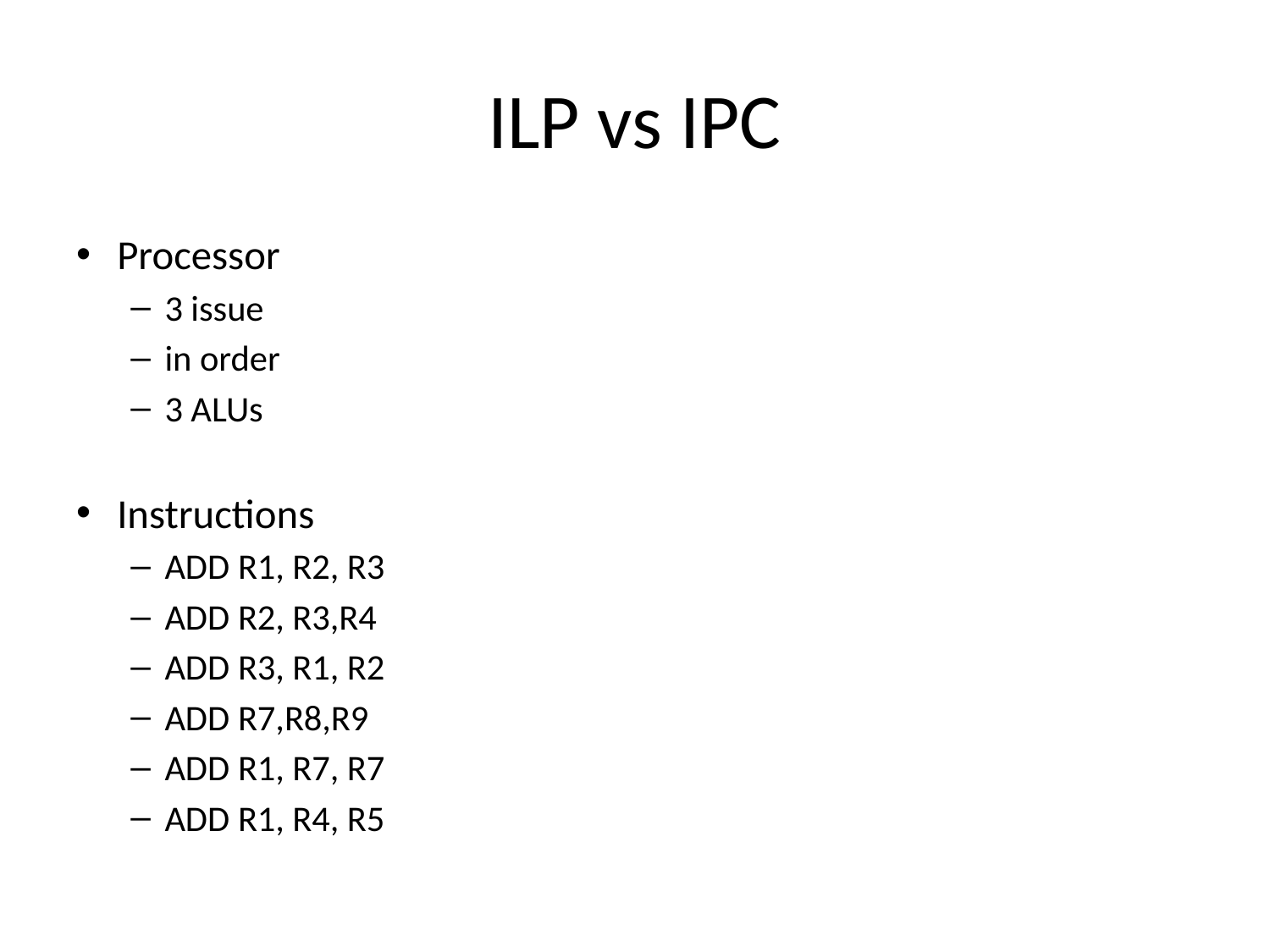

# ILP vs IPC
Processor
3 issue
in order
3 ALUs

Instructions
ADD R1, R2, R3
ADD R2, R3,R4
ADD R3, R1, R2
ADD R7,R8,R9
ADD R1, R7, R7
ADD R1, R4, R5